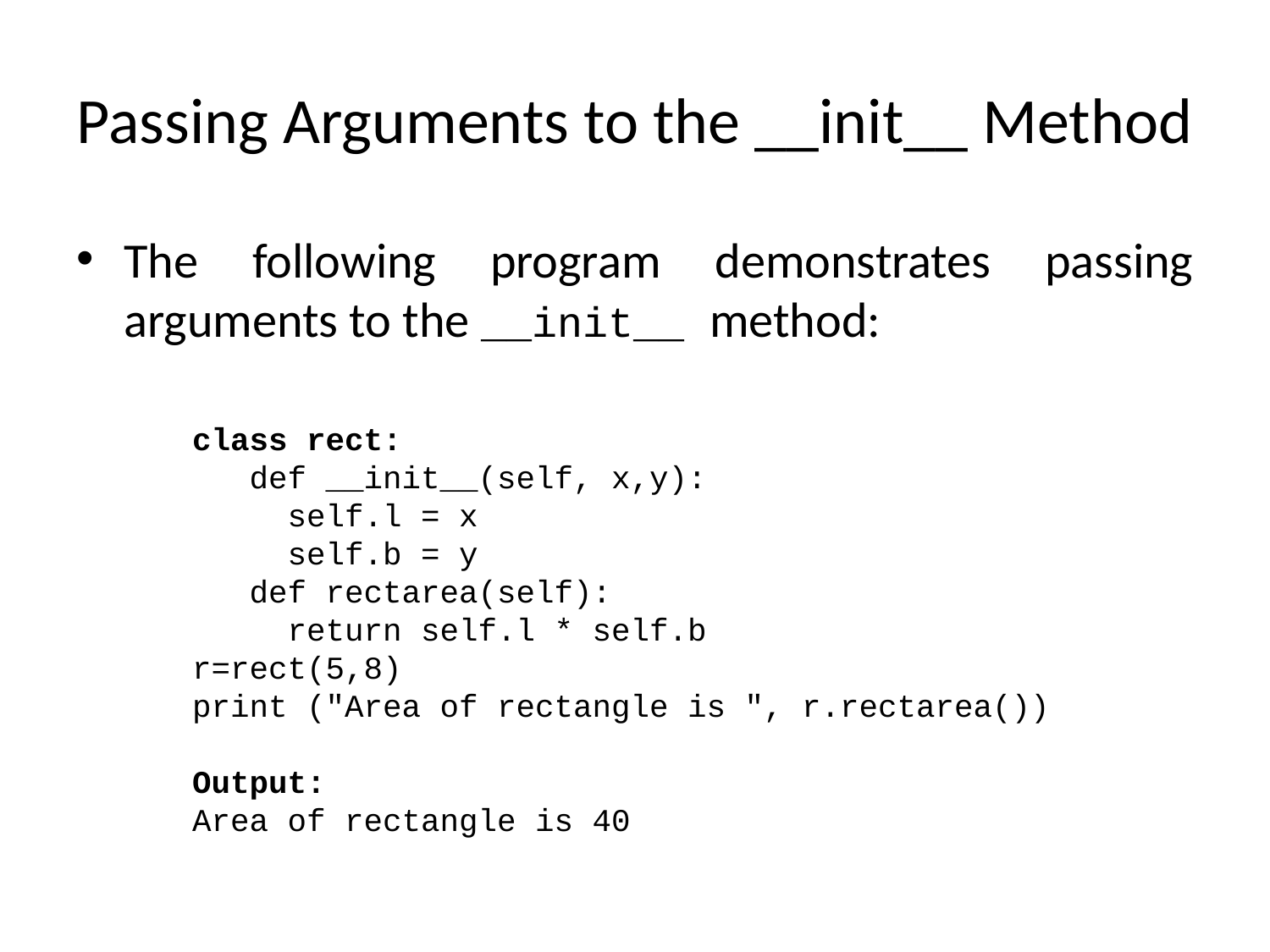

# Passing Arguments to the __init__ Method
The following program demonstrates passing arguments to the __init__ method:
class rect:
   def __init__(self, x,y):
     self.l = x
     self.b = y
   def rectarea(self):
     return self.l * self.b
r=rect(5,8)
print ("Area of rectangle is ", r.rectarea())

Output:
Area of rectangle is 40